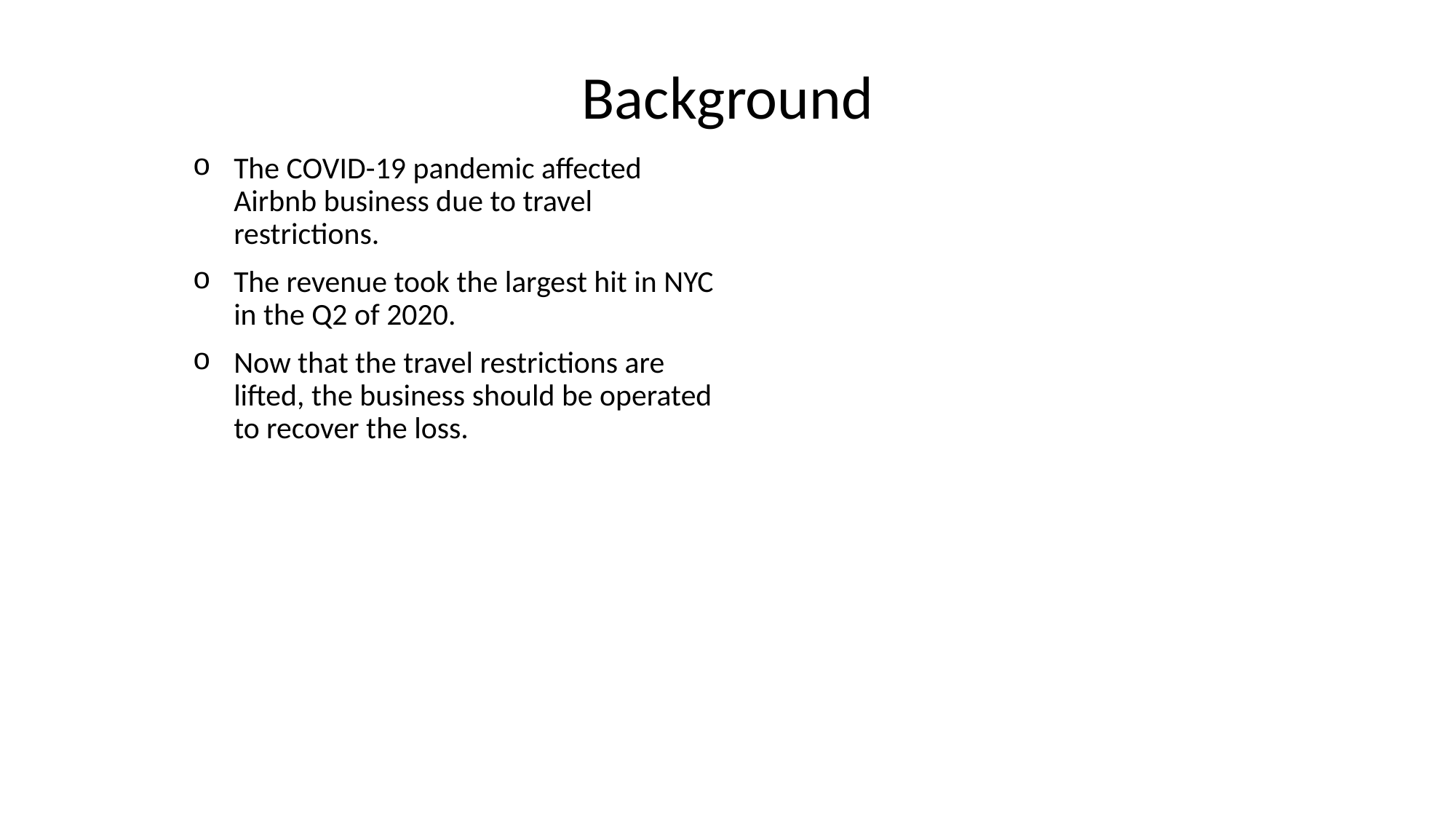

# Background
The COVID-19 pandemic affected Airbnb business due to travel restrictions.
The revenue took the largest hit in NYC in the Q2 of 2020.
Now that the travel restrictions are lifted, the business should be operated to recover the loss.